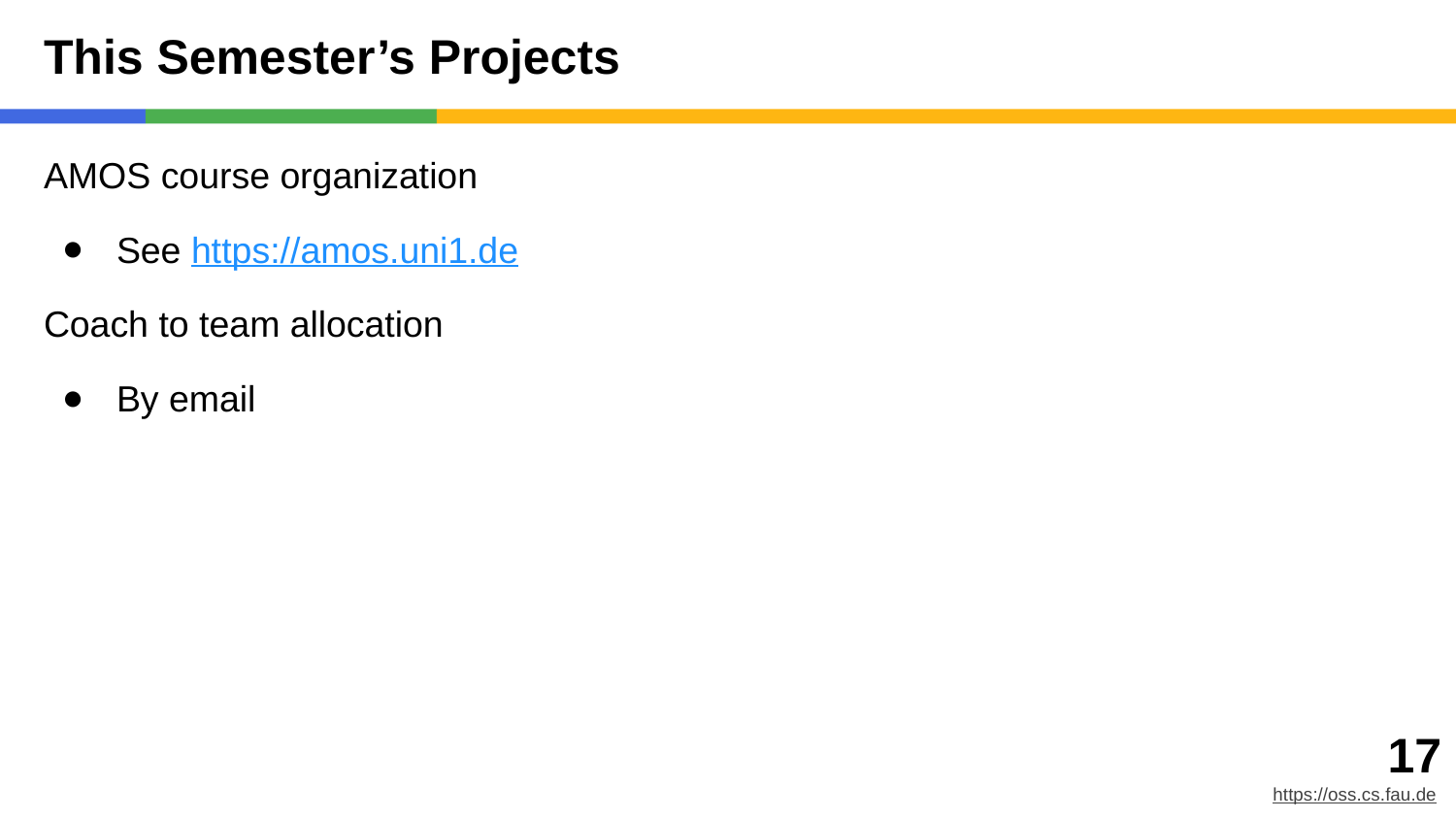

# This Semester’s Projects
AMOS course organization
See https://amos.uni1.de
Coach to team allocation
By email
17
https://oss.cs.fau.de